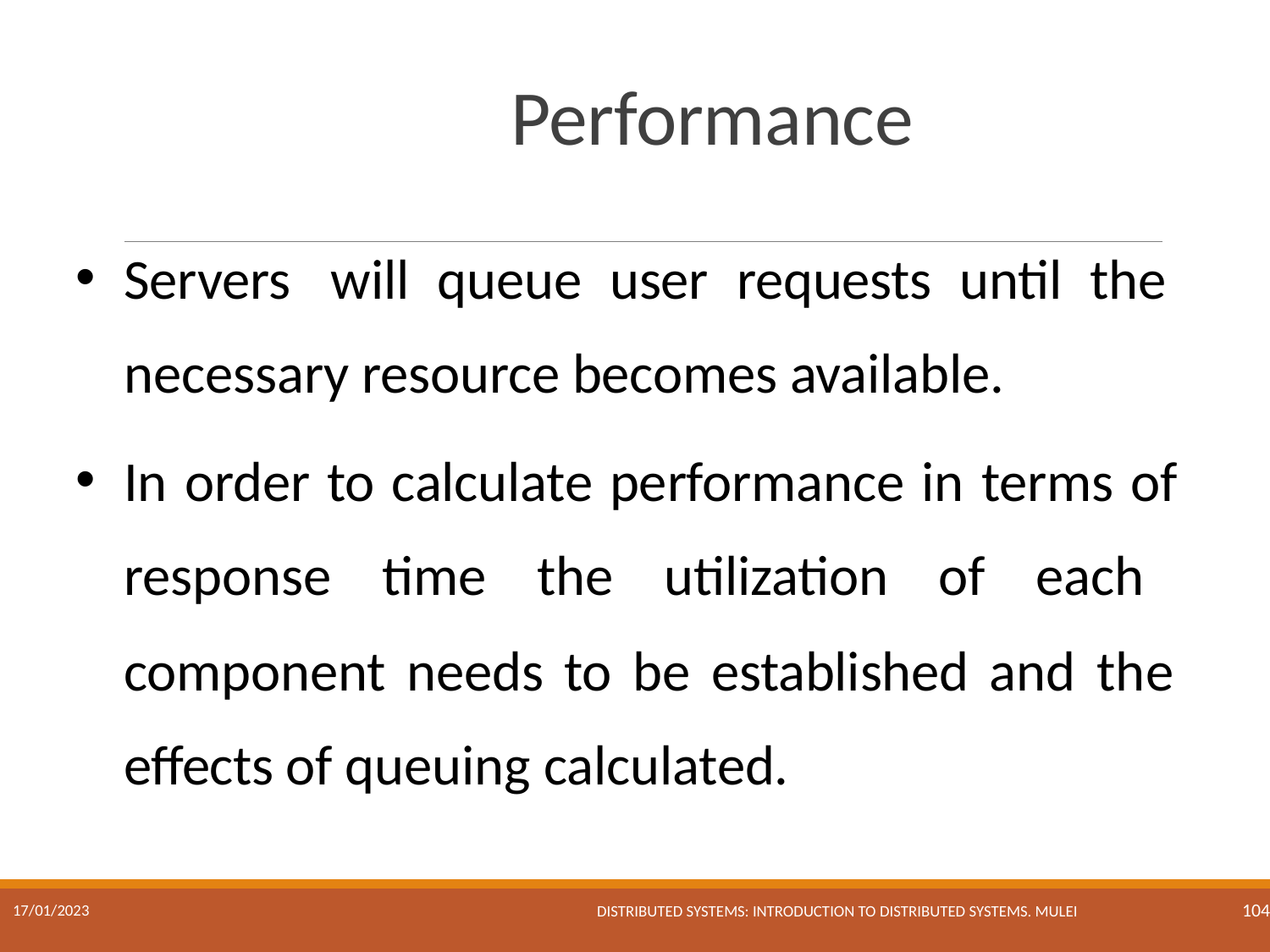

# Performance
Servers will queue user requests until the  necessary resource becomes available.
In order to calculate performance in terms of  response time the utilization of each  component needs to be established and the  effects of queuing calculated.
Distributed Systems: Introduction to Distributed Systems. Mulei
17/01/2023
104